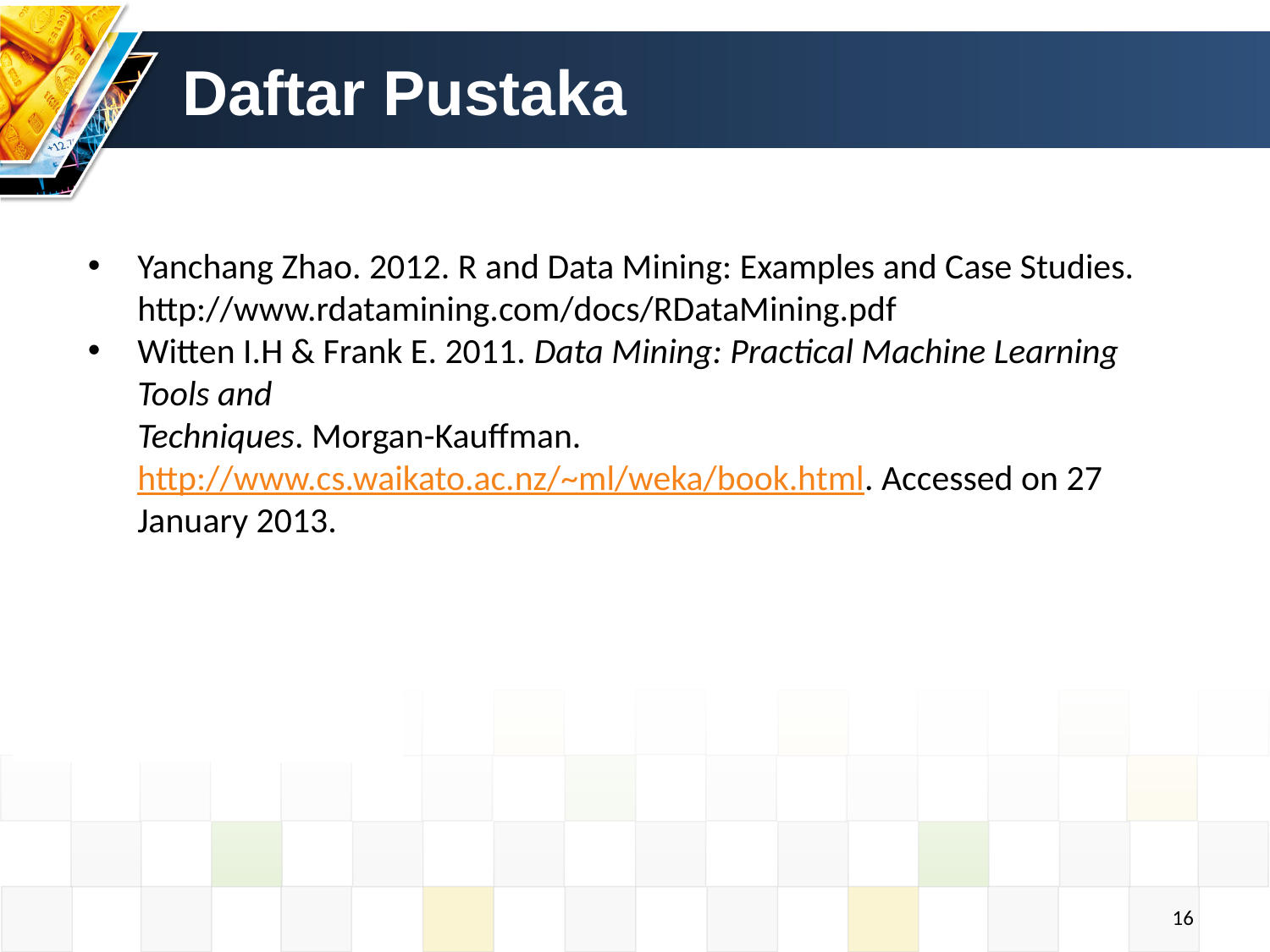

# Daftar Pustaka
Yanchang Zhao. 2012. R and Data Mining: Examples and Case Studies.
http://www.rdatamining.com/docs/RDataMining.pdf
Witten I.H & Frank E. 2011. Data Mining: Practical Machine Learning Tools and
Techniques. Morgan-Kauffman. http://www.cs.waikato.ac.nz/~ml/weka/book.html. Accessed on 27 January 2013.

16